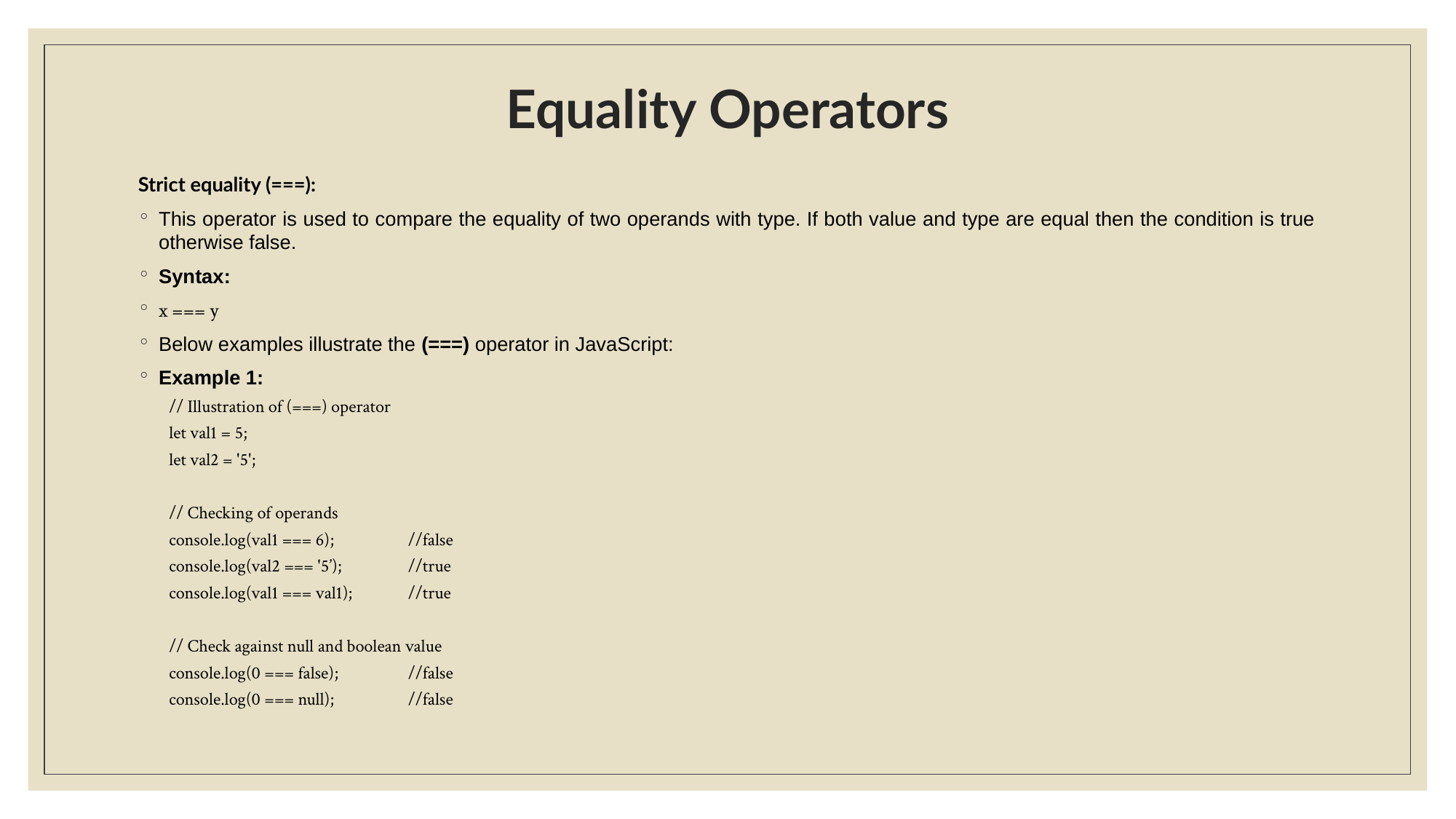

# Equality Operators
Strict equality (===):
This operator is used to compare the equality of two operands with type. If both value and type are equal then the condition is true otherwise false.
Syntax:
x === y
Below examples illustrate the (===) operator in JavaScript:
Example 1:
// Illustration of (===) operator
let val1 = 5;
let val2 = '5';

// Checking of operands
console.log(val1 === 6);		//false
console.log(val2 === '5’);		//true
console.log(val1 === val1);	//true

// Check against null and boolean value
console.log(0 === false);		//false
console.log(0 === null);		//false